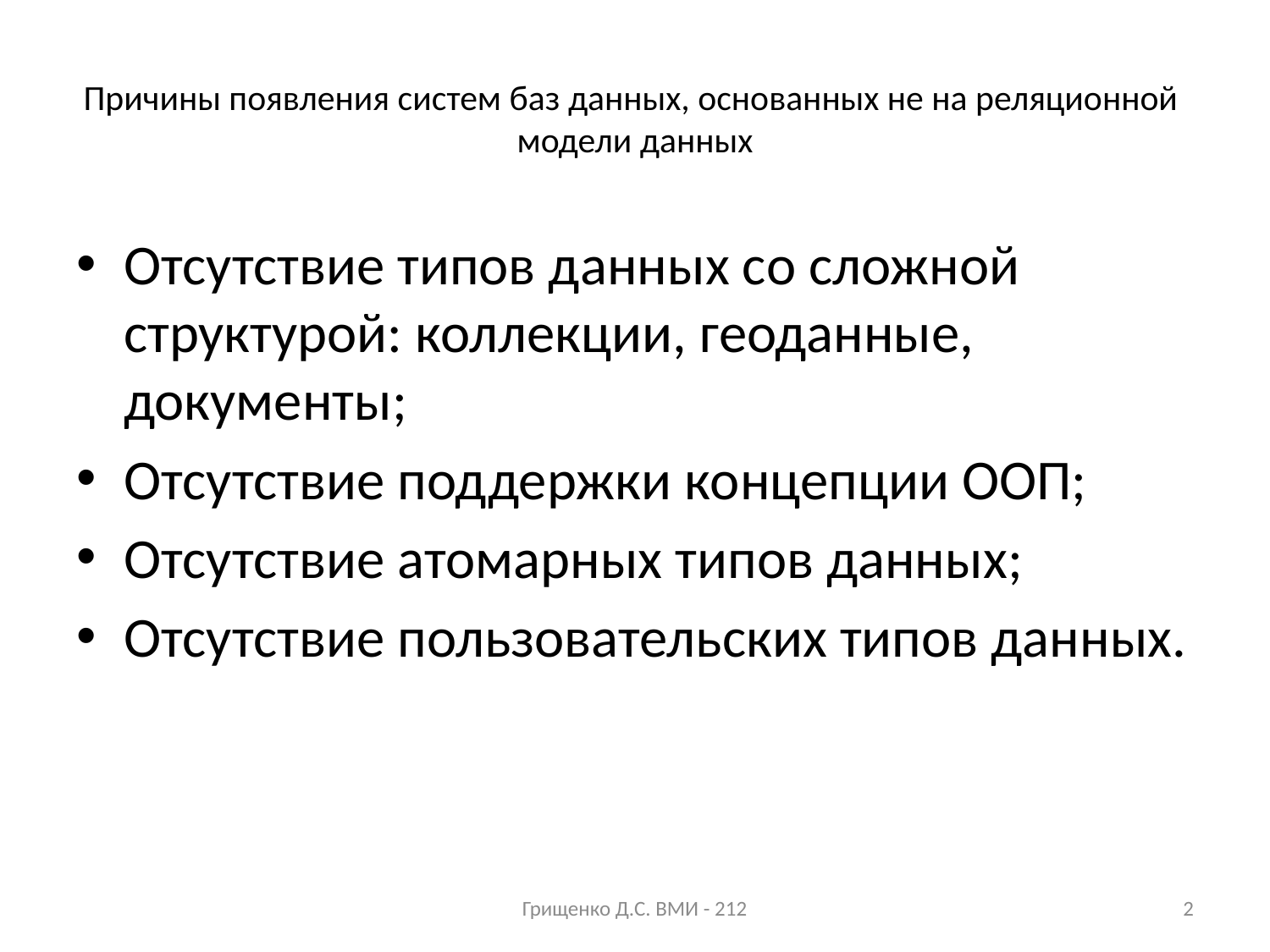

# Причины появления систем баз данных, основанных не на реляционной модели данных
Отсутствие типов данных со сложной структурой: коллекции, геоданные, документы;
Отсутствие поддержки концепции ООП;
Отсутствие атомарных типов данных;
Отсутствие пользовательских типов данных.
Грищенко Д.С. ВМИ - 212
2